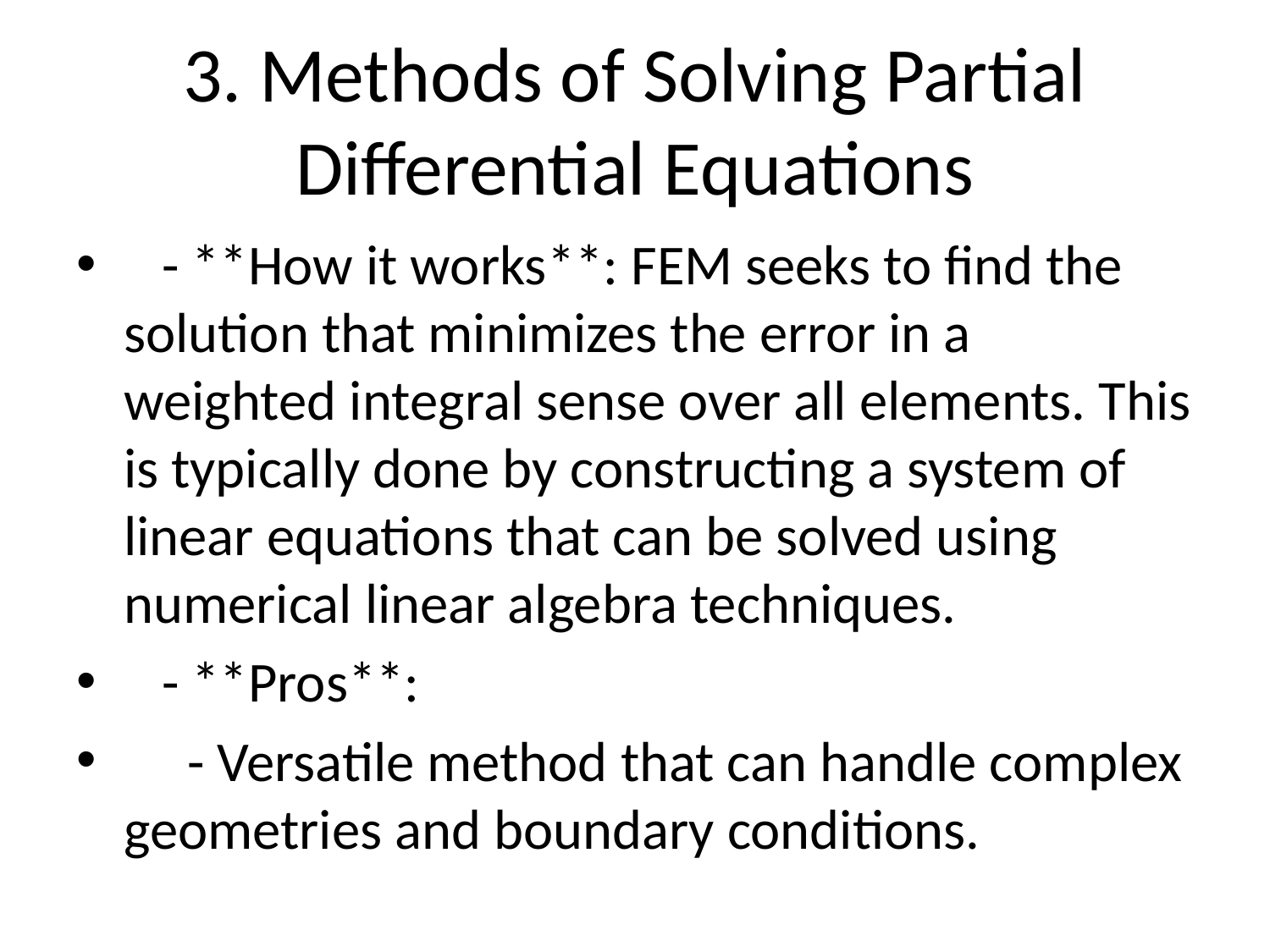

# 3. Methods of Solving Partial Differential Equations
   - **How it works**: FEM seeks to find the solution that minimizes the error in a weighted integral sense over all elements. This is typically done by constructing a system of linear equations that can be solved using numerical linear algebra techniques.
   - **Pros**:
     - Versatile method that can handle complex geometries and boundary conditions.